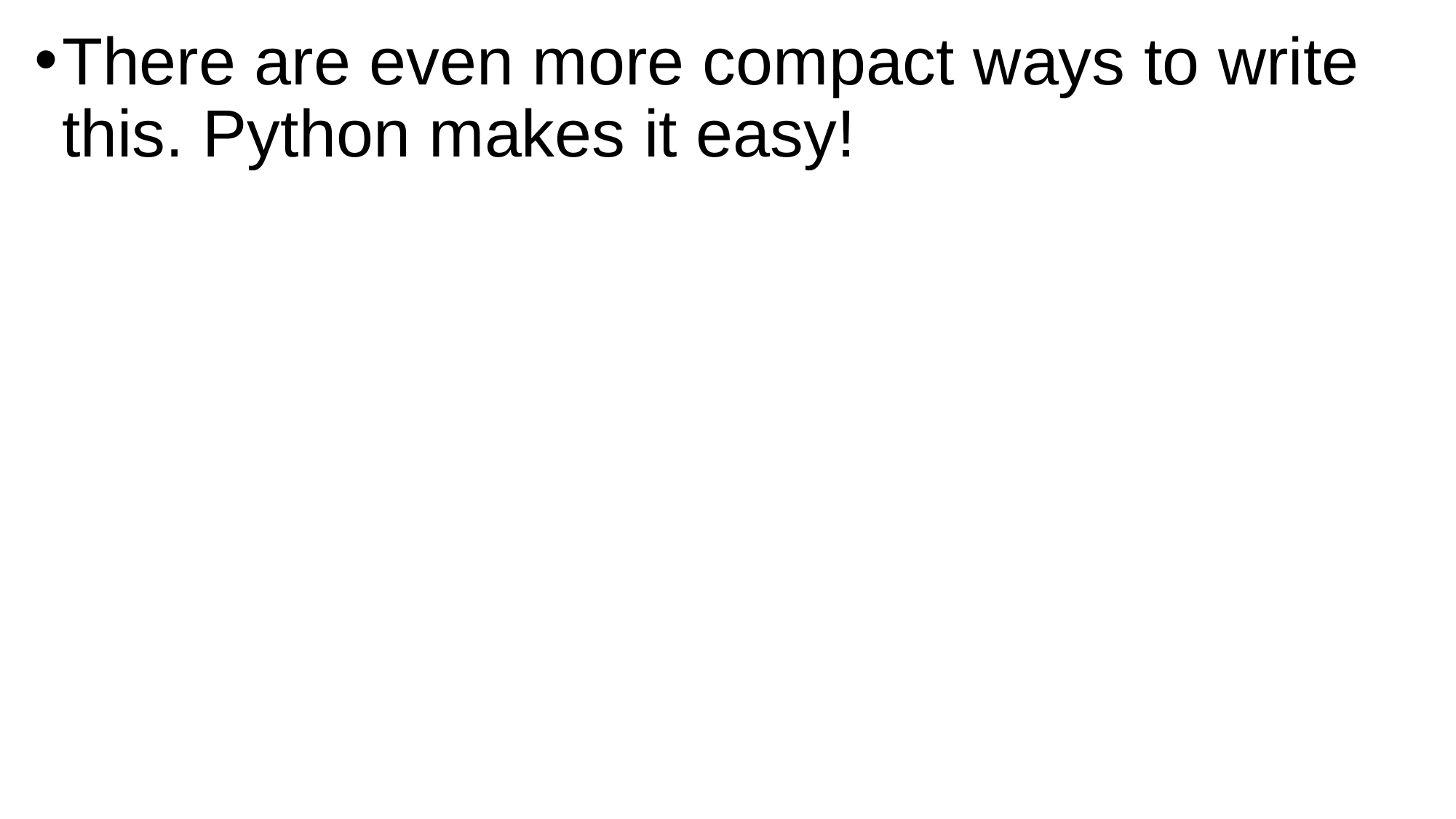

There are even more compact ways to write this. Python makes it easy!